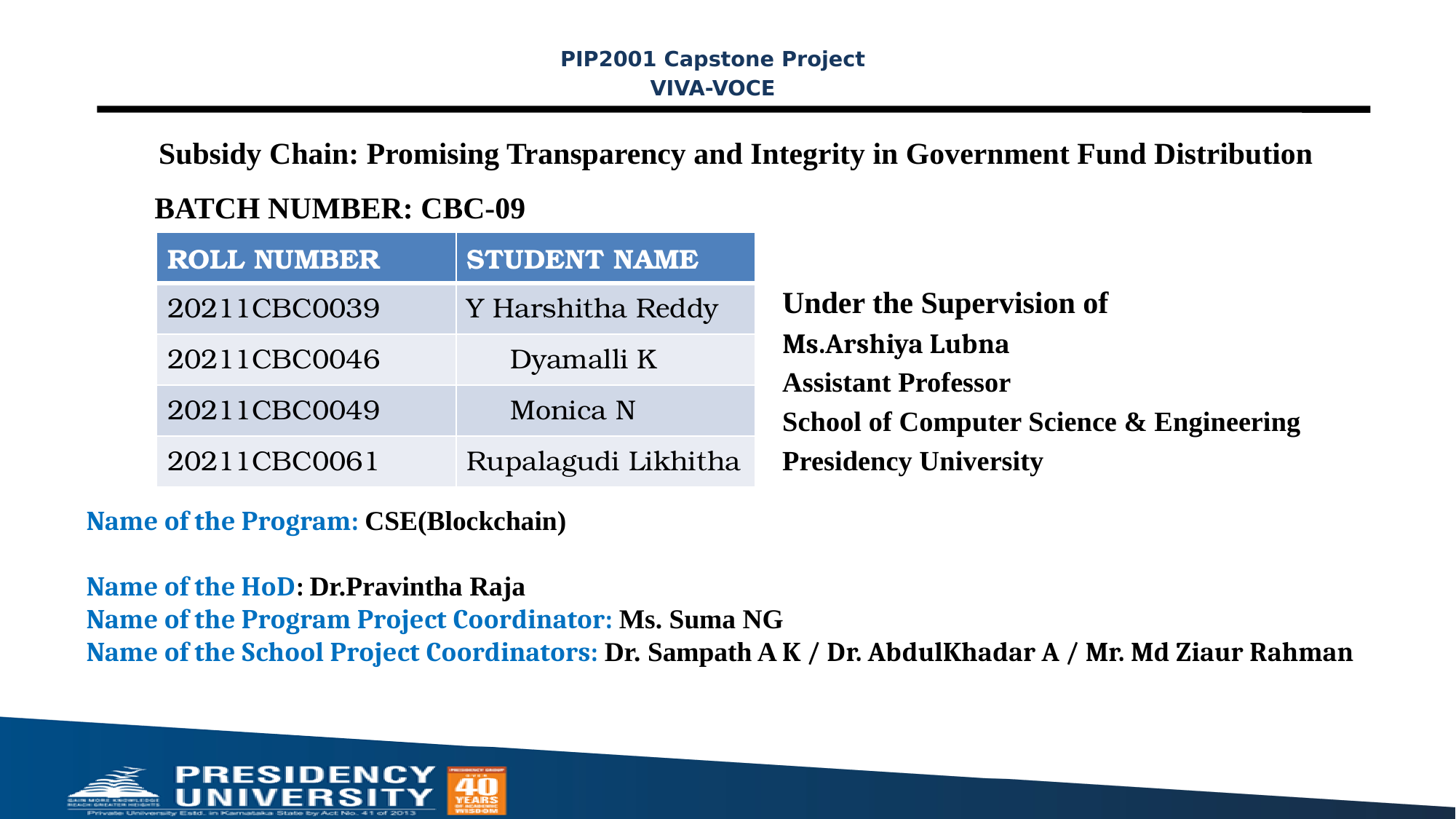

PIP2001 Capstone Project
VIVA-VOCE
# Subsidy Chain: Promising Transparency and Integrity in Government Fund Distribution
BATCH NUMBER: CBC-09

Under the Supervision of
Ms.Arshiya Lubna
Assistant Professor
School of Computer Science & Engineering
Presidency University

| ROLL NUMBER | STUDENT NAME |
| --- | --- |
| 20211CBC0039 | Y Harshitha Reddy |
| 20211CBC0046 | Dyamalli K |
| 20211CBC0049 | Monica N |
| 20211CBC0061 | Rupalagudi Likhitha |
Name of the Program: CSE(Blockchain)
Name of the HoD: Dr.Pravintha Raja
Name of the Program Project Coordinator: Ms. Suma NG
Name of the School Project Coordinators: Dr. Sampath A K / Dr. AbdulKhadar A / Mr. Md Ziaur Rahman